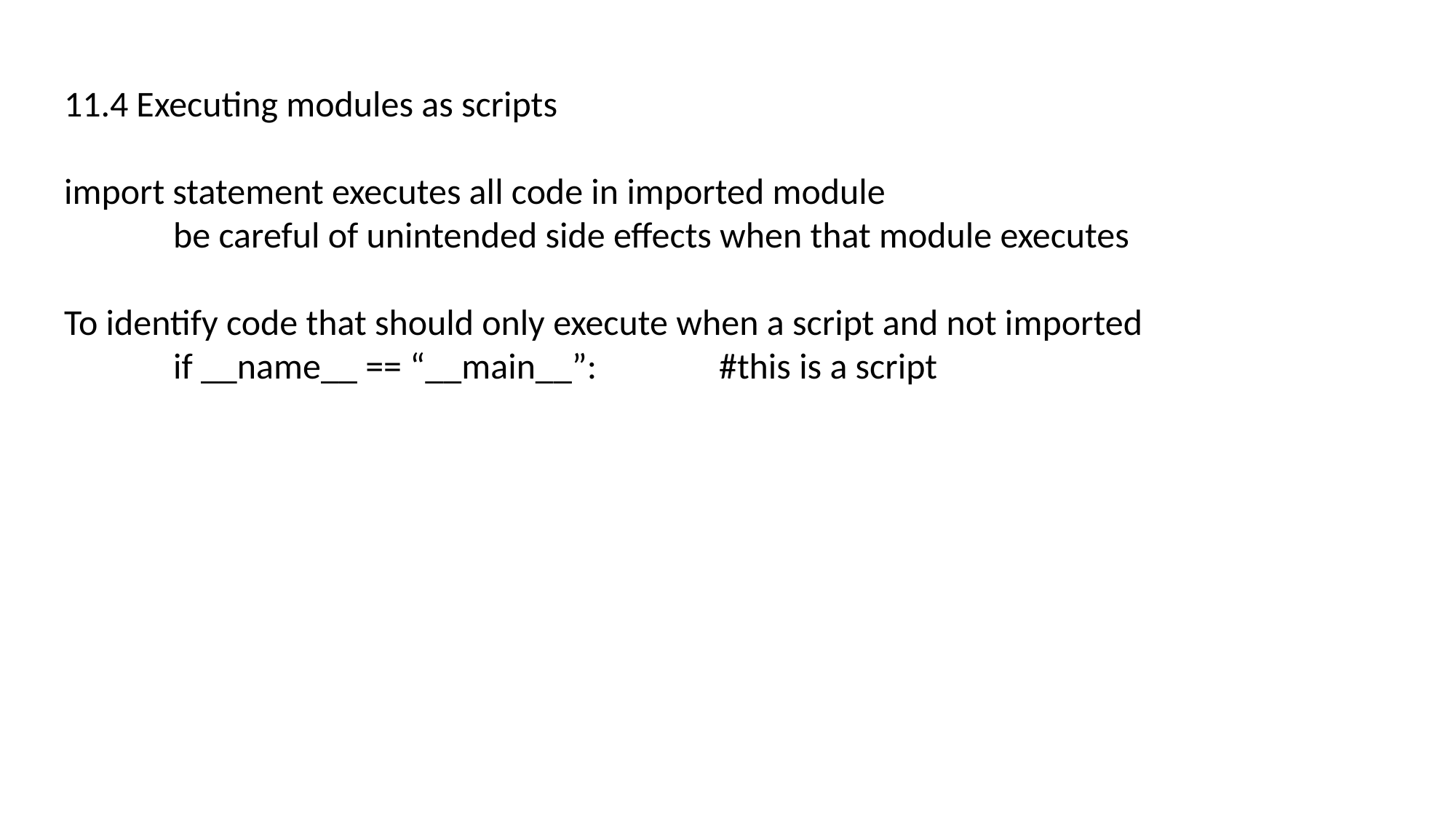

11.4 Executing modules as scripts

import statement executes all code in imported module
	be careful of unintended side effects when that module executes

To identify code that should only execute when a script and not imported
	if __name__ == “__main__”:		#this is a script